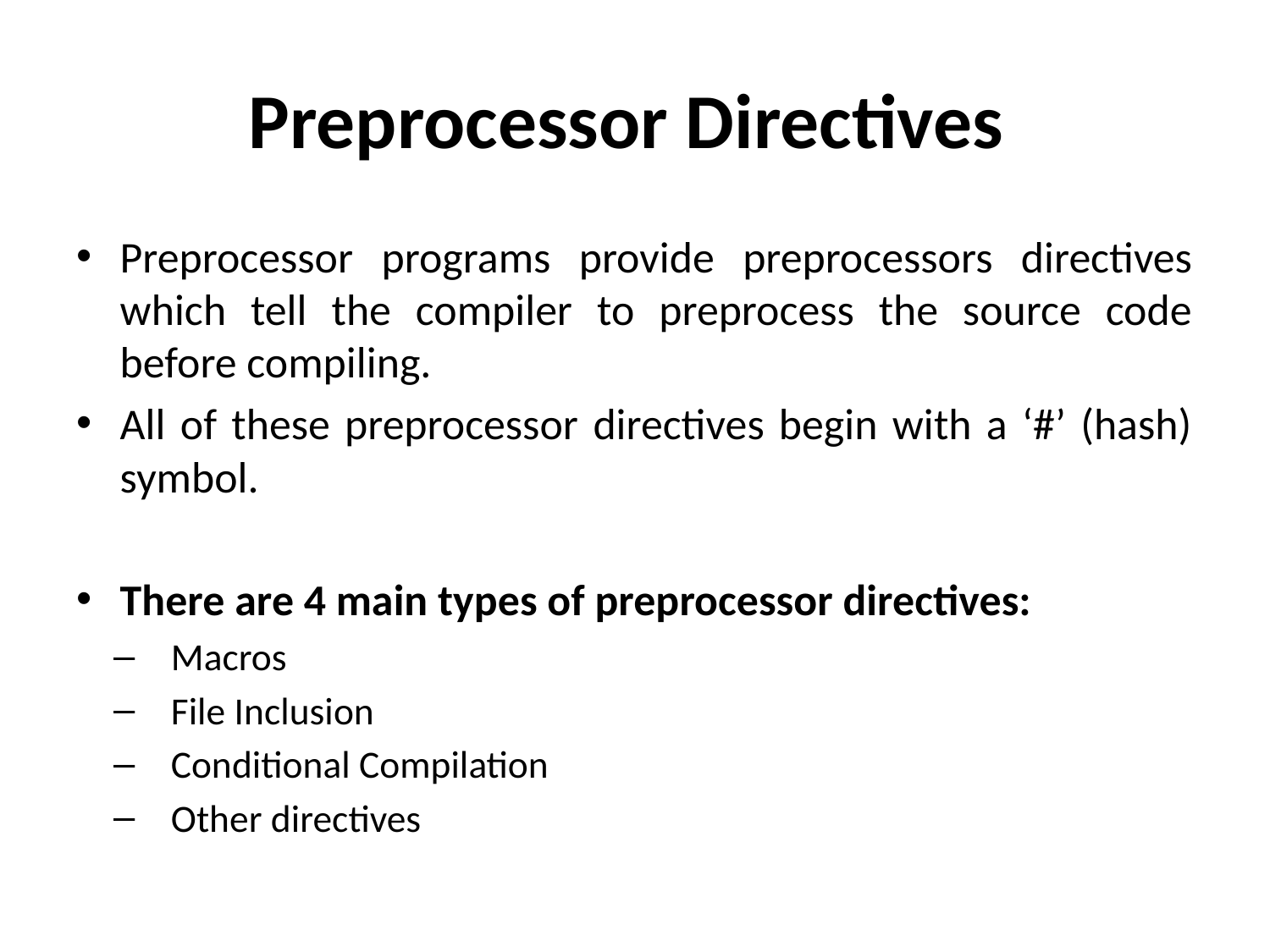

# Preprocessor Directives
Preprocessor programs provide preprocessors directives which tell the compiler to preprocess the source code before compiling.
All of these preprocessor directives begin with a ‘#’ (hash) symbol.

There are 4 main types of preprocessor directives:
Macros
File Inclusion
Conditional Compilation
Other directives